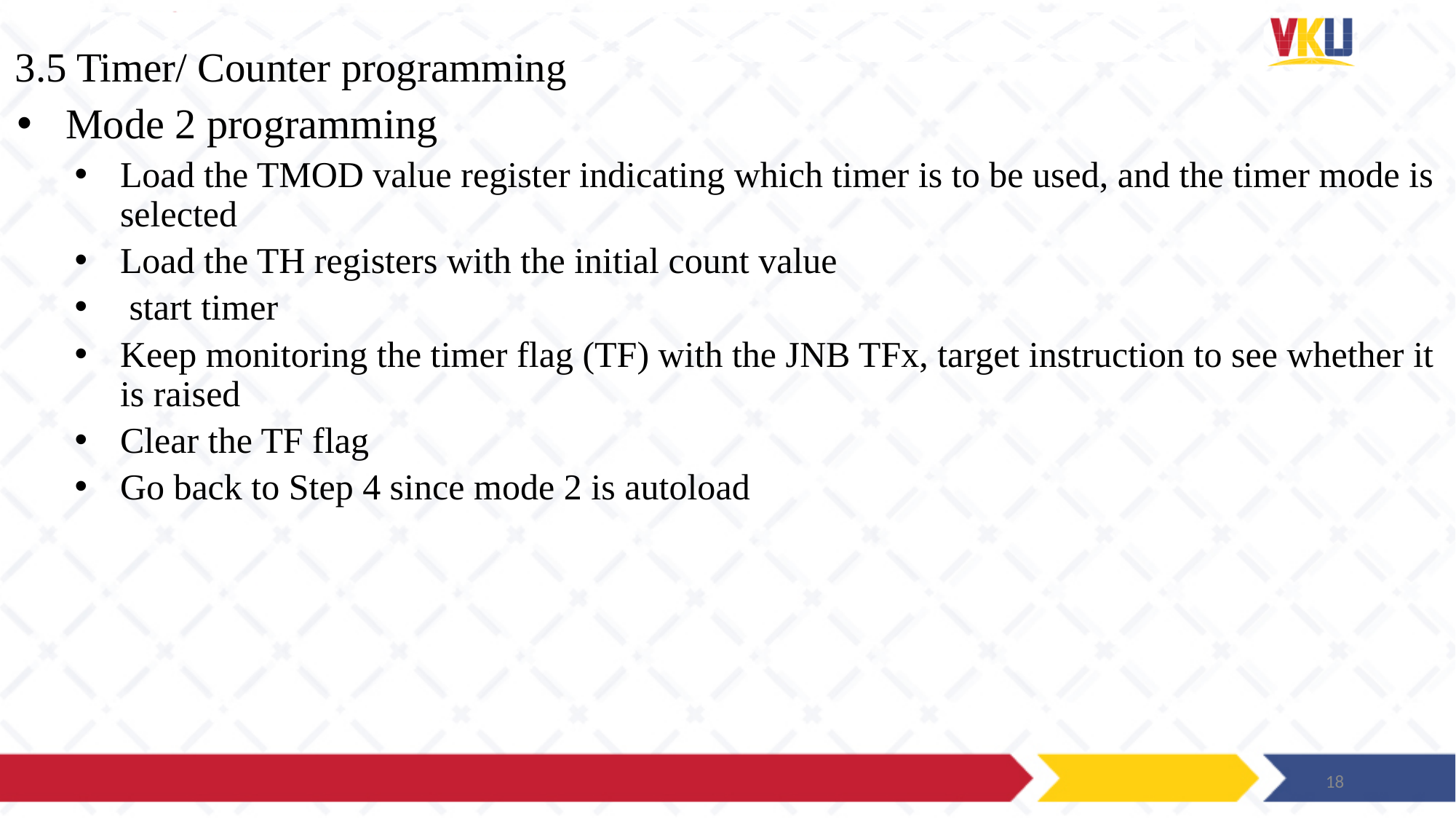

# 3.5 Timer/ Counter programming
Mode 2 programming
Load the TMOD value register indicating which timer is to be used, and the timer mode is selected
Load the TH registers with the initial count value
 start timer
Keep monitoring the timer flag (TF) with the JNB TFx, target instruction to see whether it is raised
Clear the TF flag
Go back to Step 4 since mode 2 is autoload
18